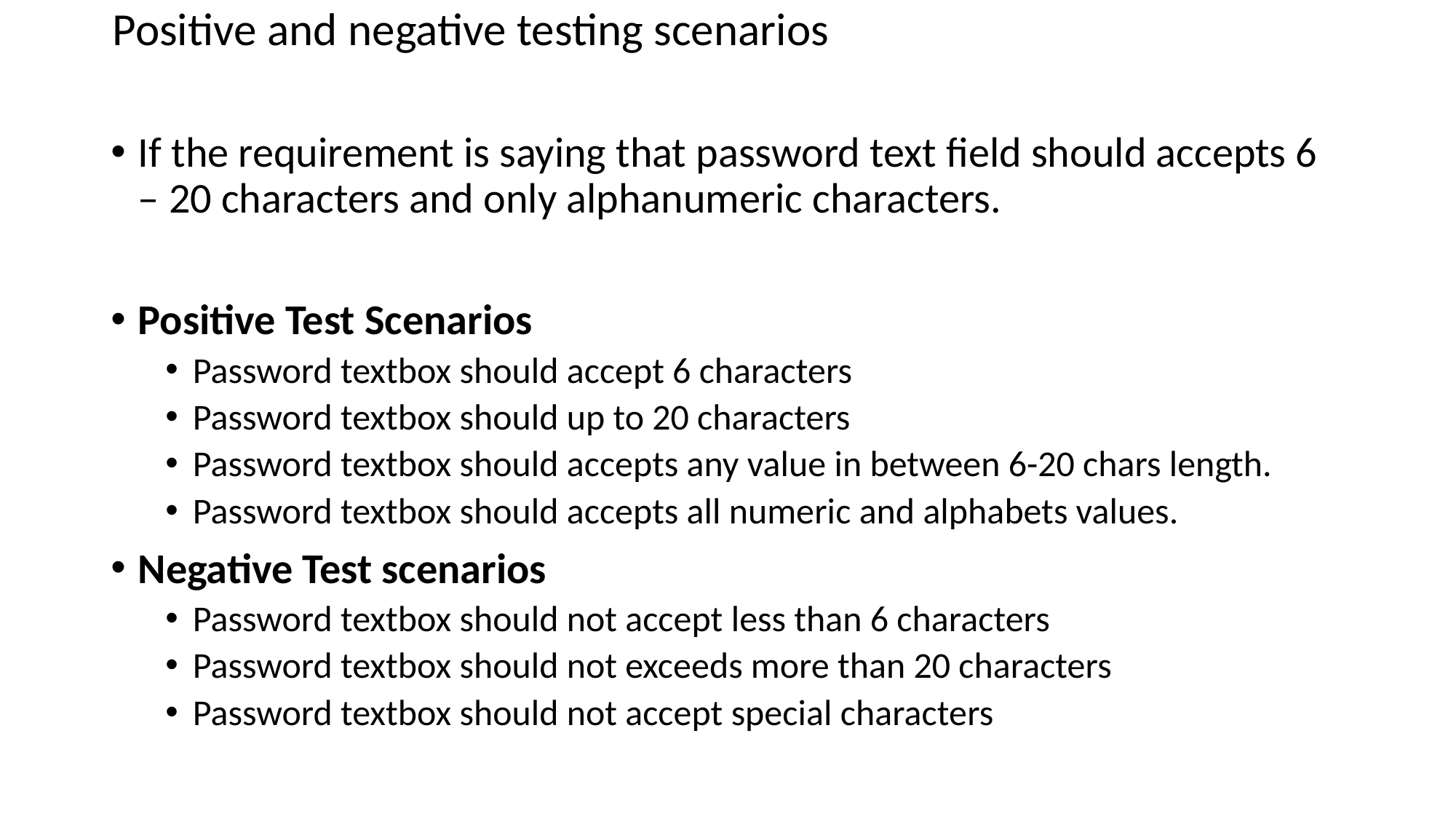

# Positive and negative testing scenarios
If the requirement is saying that password text field should accepts 6 – 20 characters and only alphanumeric characters.

Positive Test Scenarios
Password textbox should accept 6 characters
Password textbox should up to 20 characters
Password textbox should accepts any value in between 6-20 chars length.
Password textbox should accepts all numeric and alphabets values.
Negative Test scenarios
Password textbox should not accept less than 6 characters
Password textbox should not exceeds more than 20 characters
Password textbox should not accept special characters